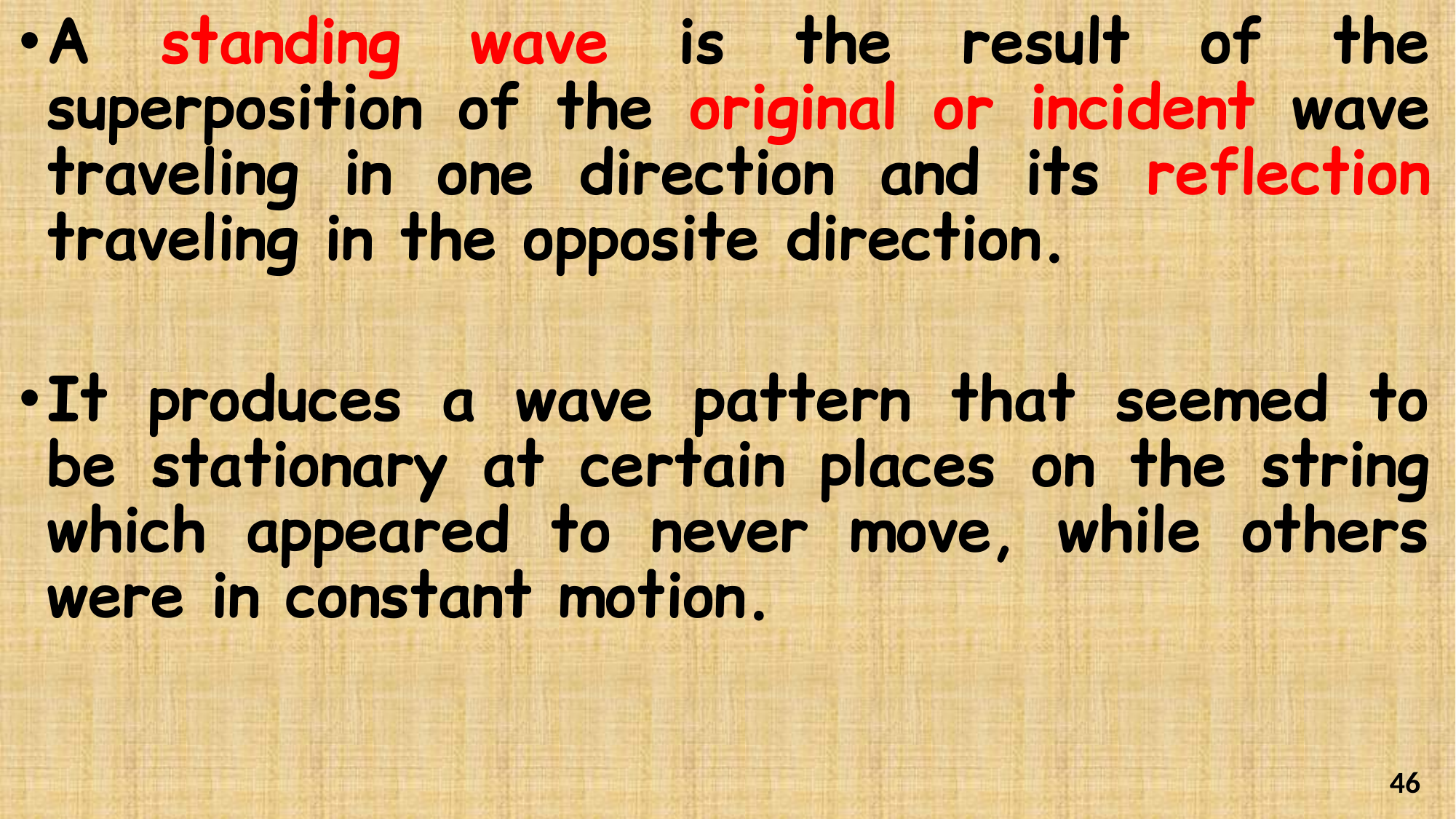

A standing wave is the result of the superposition of the original or incident wave traveling in one direction and its reflection traveling in the opposite direction.

It produces a wave pattern that seemed to be stationary at certain places on the string which appeared to never move, while others were in constant motion.

46